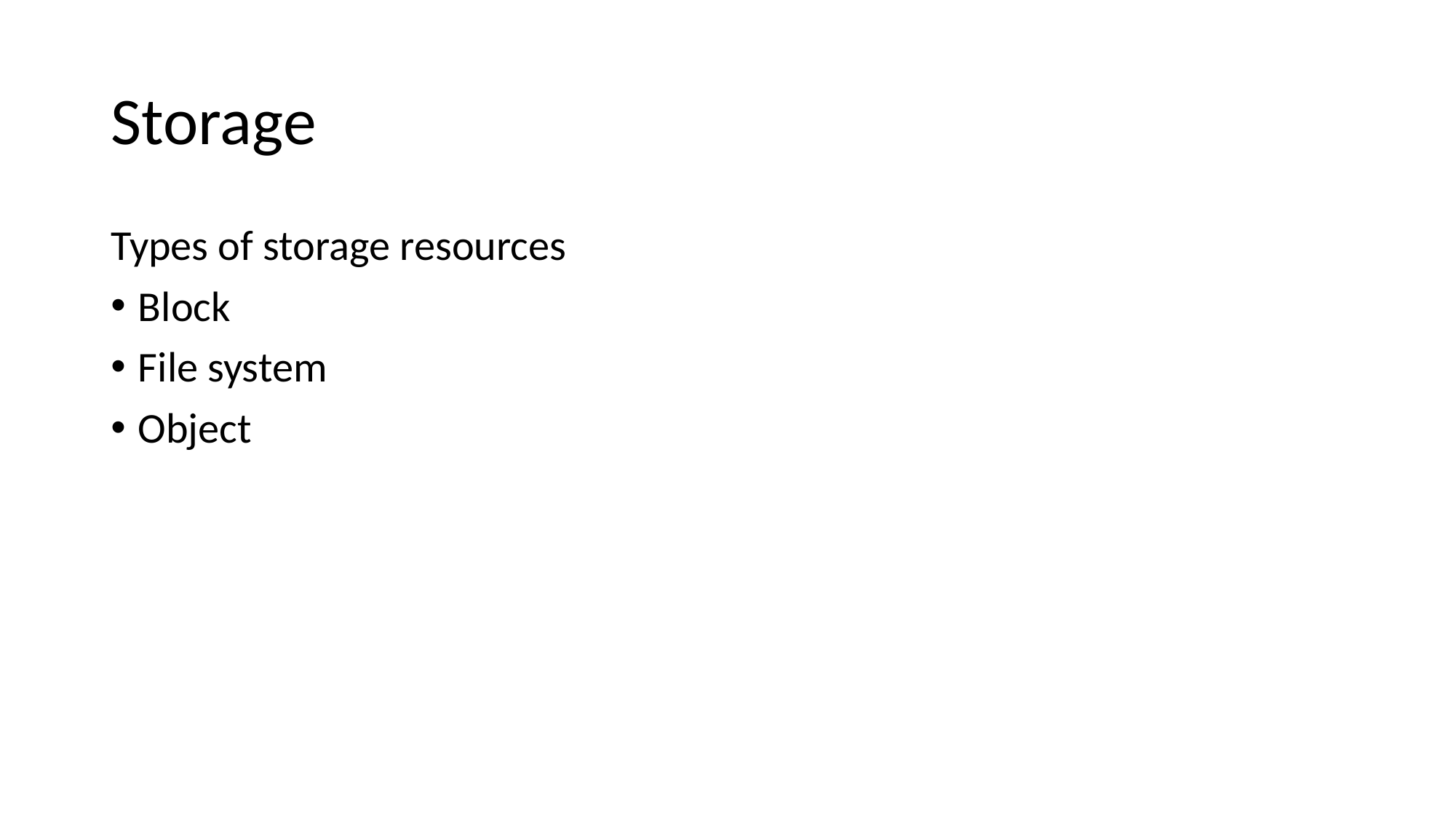

# Storage
Types of storage resources
Block
File system
Object